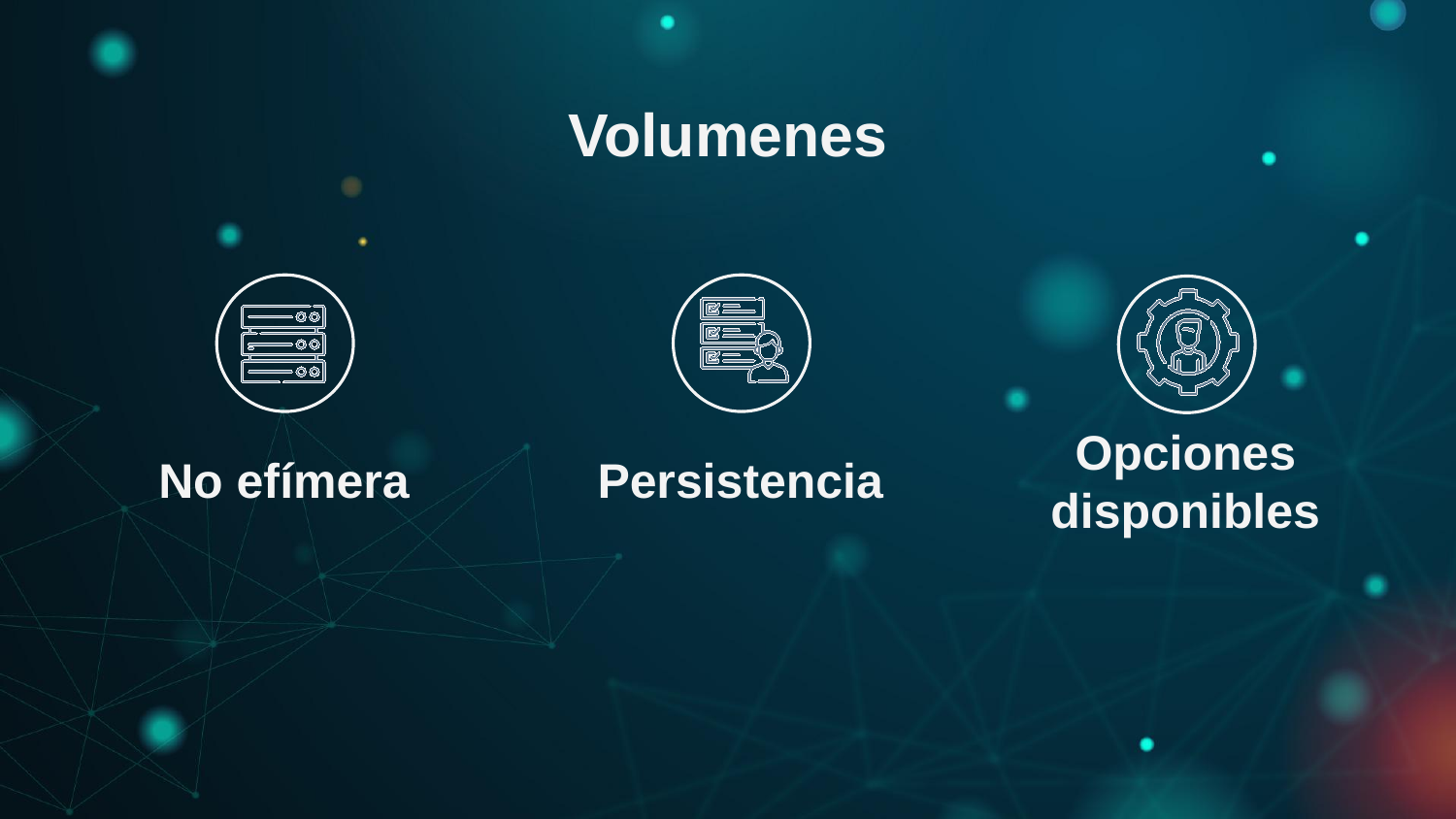

# Volumenes

No efímera
Persistencia
Opciones disponibles